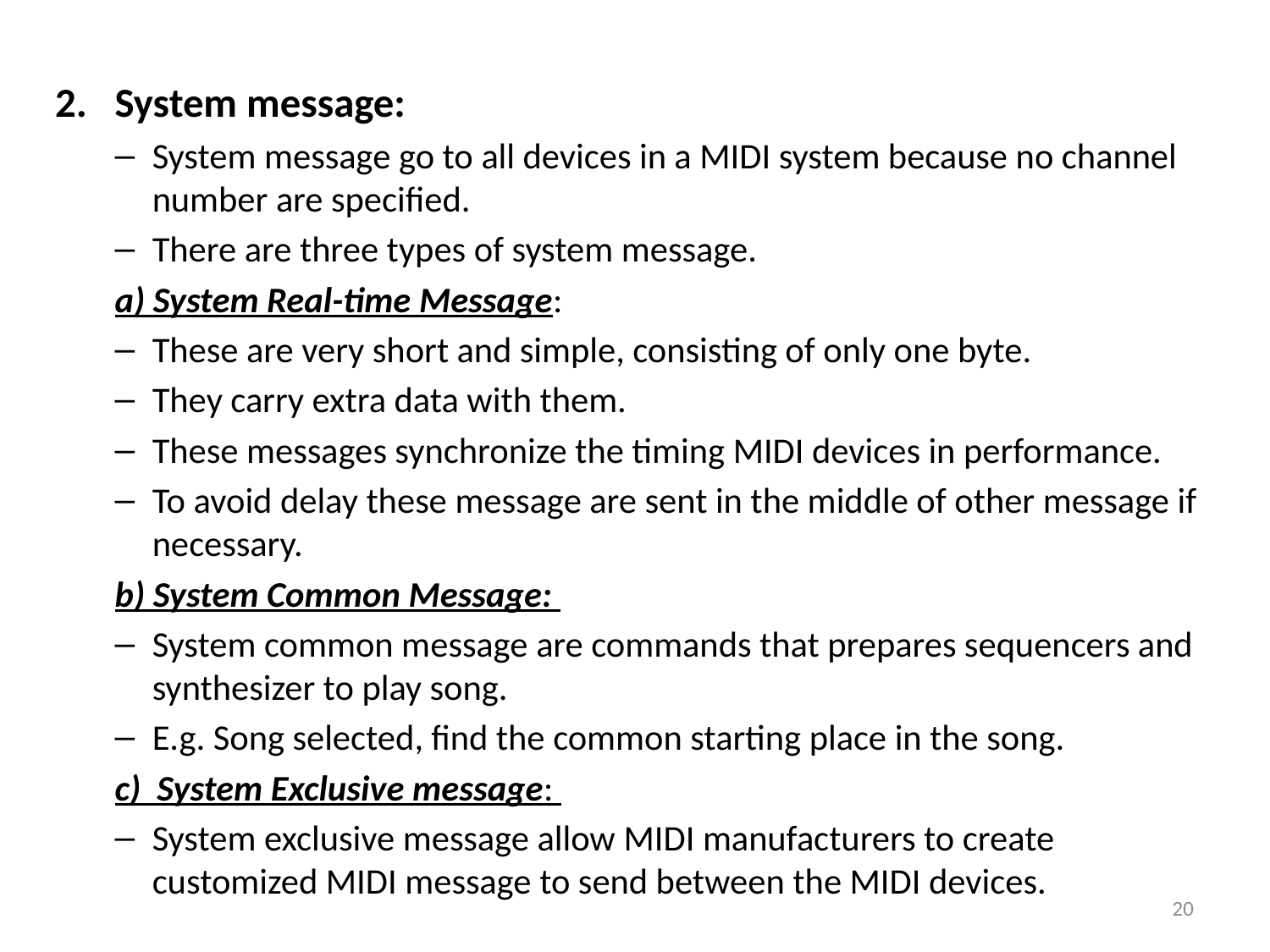

2.   System message:
System message go to all devices in a MIDI system because no channel number are specified.
There are three types of system message.
a) System Real-time Message:
These are very short and simple, consisting of only one byte.
They carry extra data with them.
These messages synchronize the timing MIDI devices in performance.
To avoid delay these message are sent in the middle of other message if necessary.
b) System Common Message:
System common message are commands that prepares sequencers and synthesizer to play song.
E.g. Song selected, find the common starting place in the song.
c)  System Exclusive message:
System exclusive message allow MIDI manufacturers to create customized MIDI message to send between the MIDI devices.

20